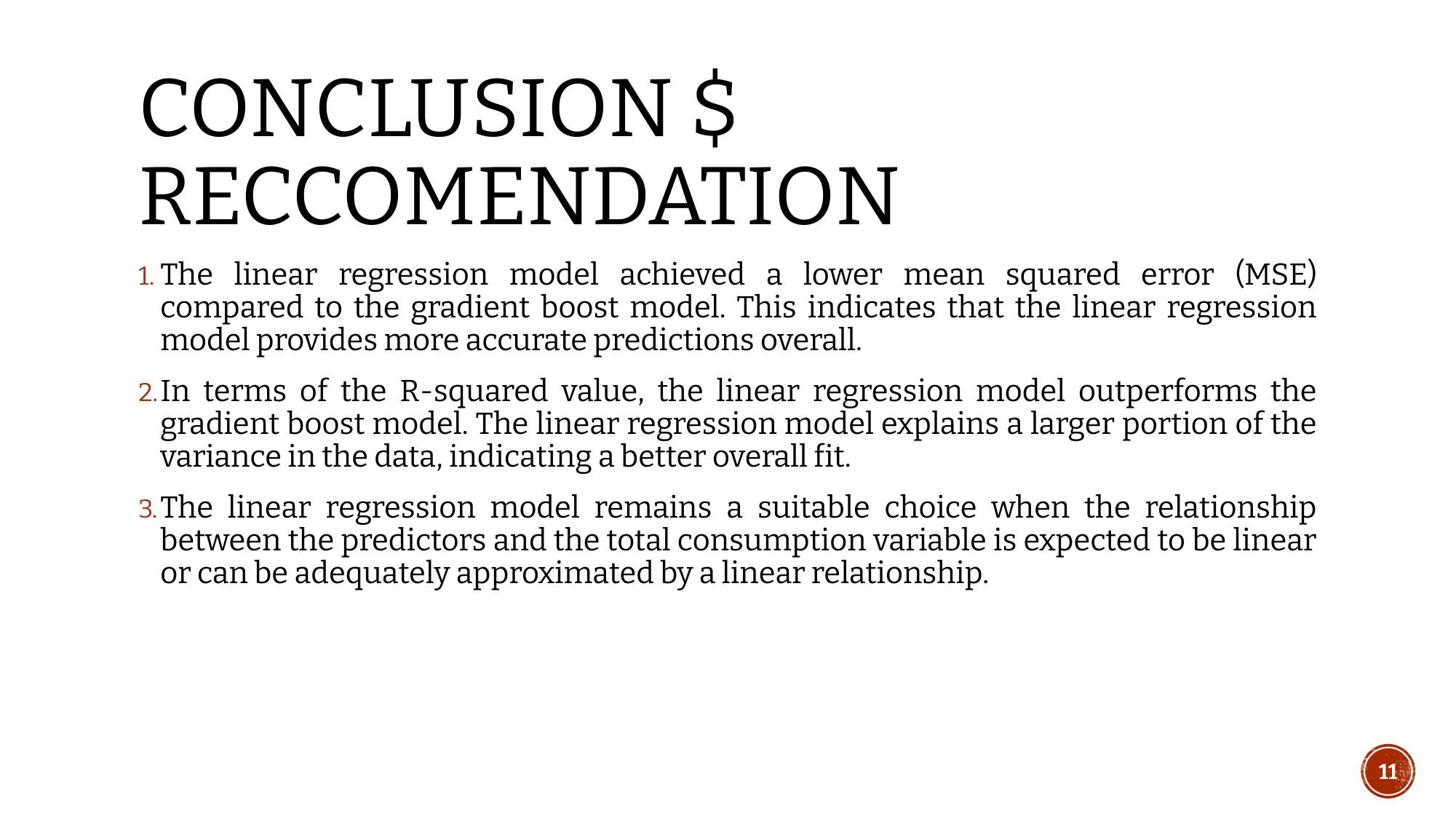

# Conclusion $ RECCOMENDATION
The linear regression model achieved a lower mean squared error (MSE) compared to the gradient boost model. This indicates that the linear regression model provides more accurate predictions overall.
In terms of the R-squared value, the linear regression model outperforms the gradient boost model. The linear regression model explains a larger portion of the variance in the data, indicating a better overall fit.
The linear regression model remains a suitable choice when the relationship between the predictors and the total consumption variable is expected to be linear or can be adequately approximated by a linear relationship.

11